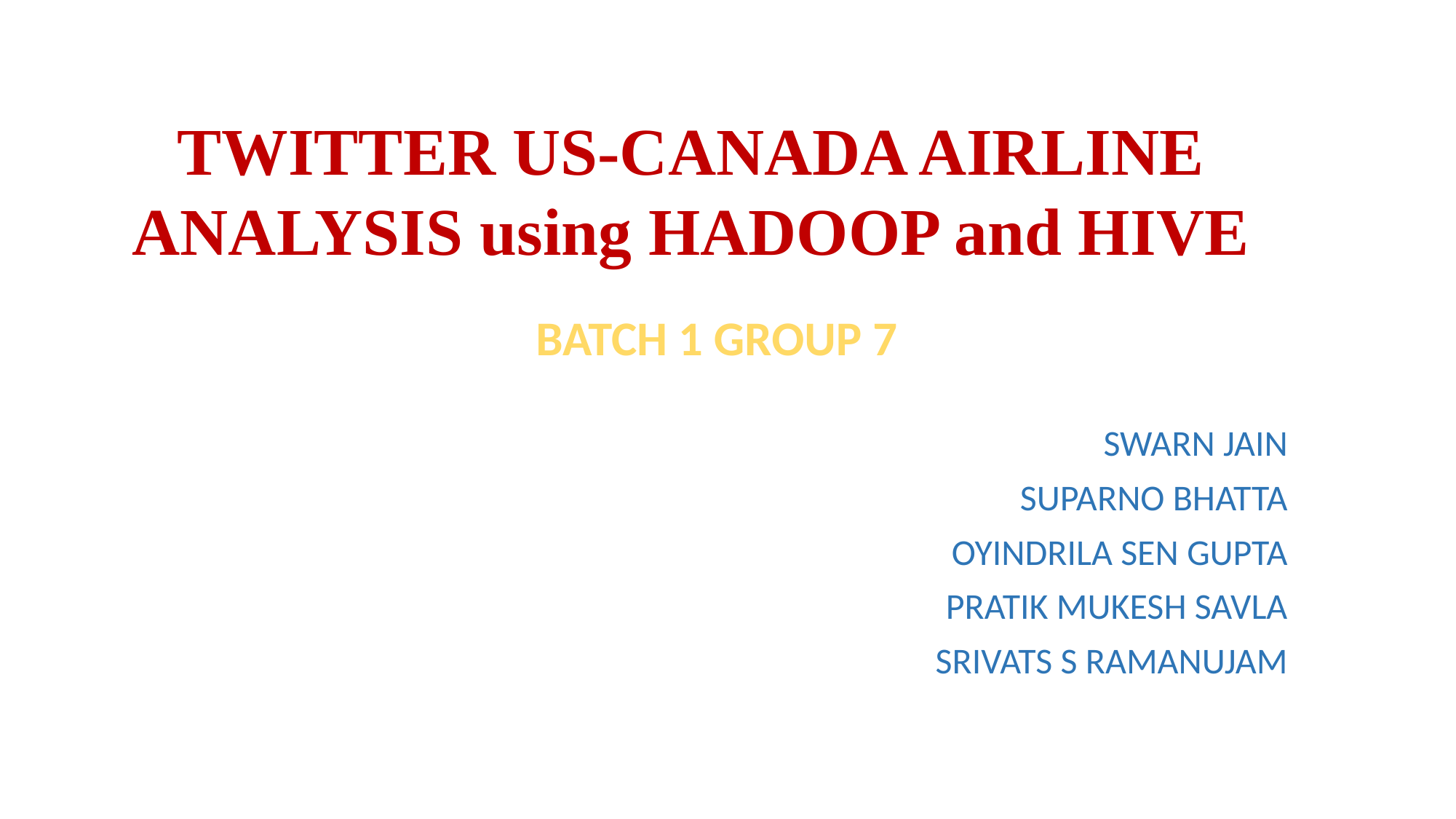

#
TWITTER US-CANADA AIRLINE ANALYSIS using HADOOP and HIVE
BATCH 1 GROUP 7
SWARN JAIN
SUPARNO BHATTA
OYINDRILA SEN GUPTA
PRATIK MUKESH SAVLA
SRIVATS S RAMANUJAM